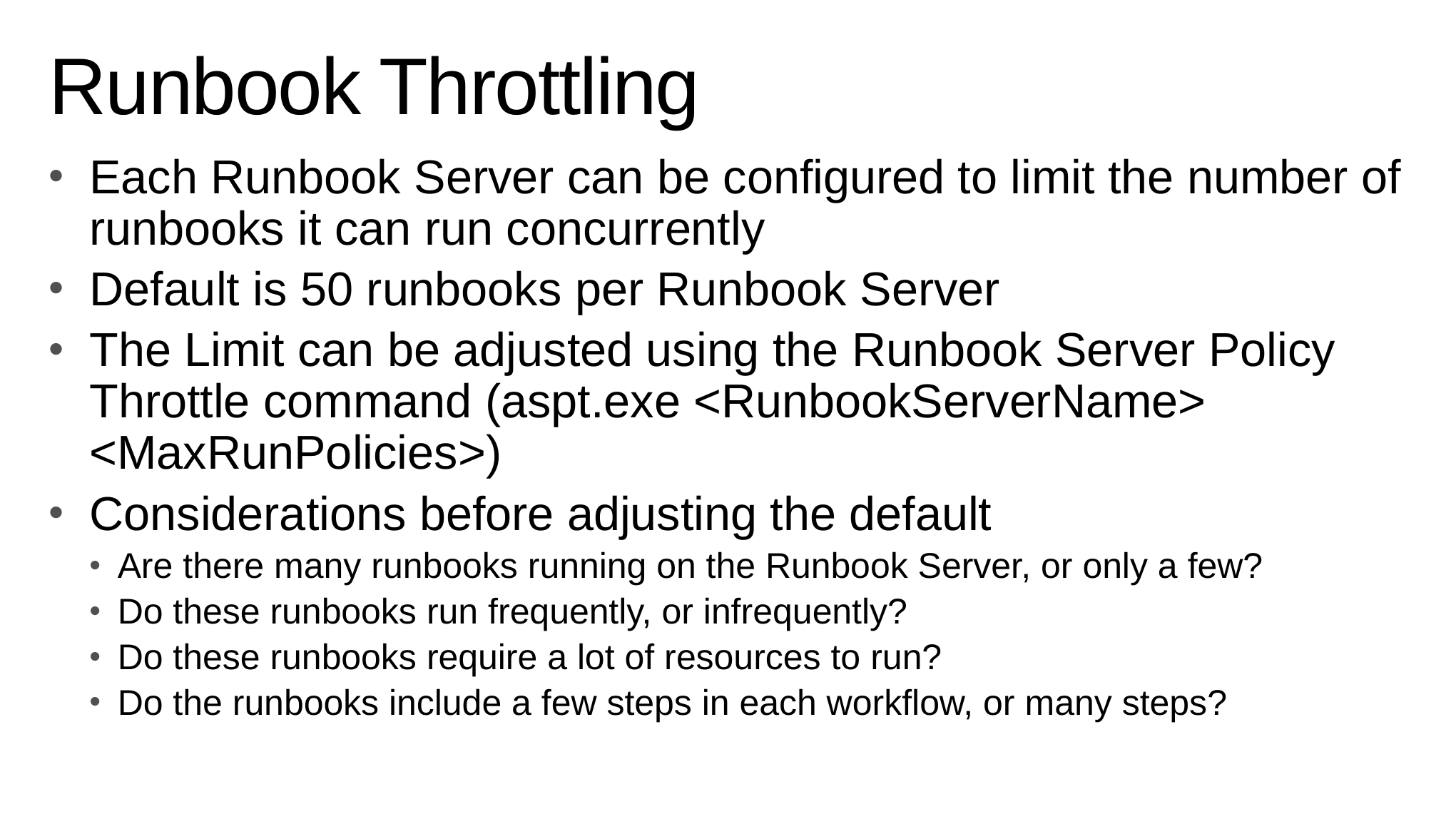

# Runbook Throttling
Each Runbook Server can be configured to limit the number of runbooks it can run concurrently
Default is 50 runbooks per Runbook Server
The Limit can be adjusted using the Runbook Server Policy Throttle command (aspt.exe <RunbookServerName> <MaxRunPolicies>)
Considerations before adjusting the default
Are there many runbooks running on the Runbook Server, or only a few?
Do these runbooks run frequently, or infrequently?
Do these runbooks require a lot of resources to run?
Do the runbooks include a few steps in each workflow, or many steps?